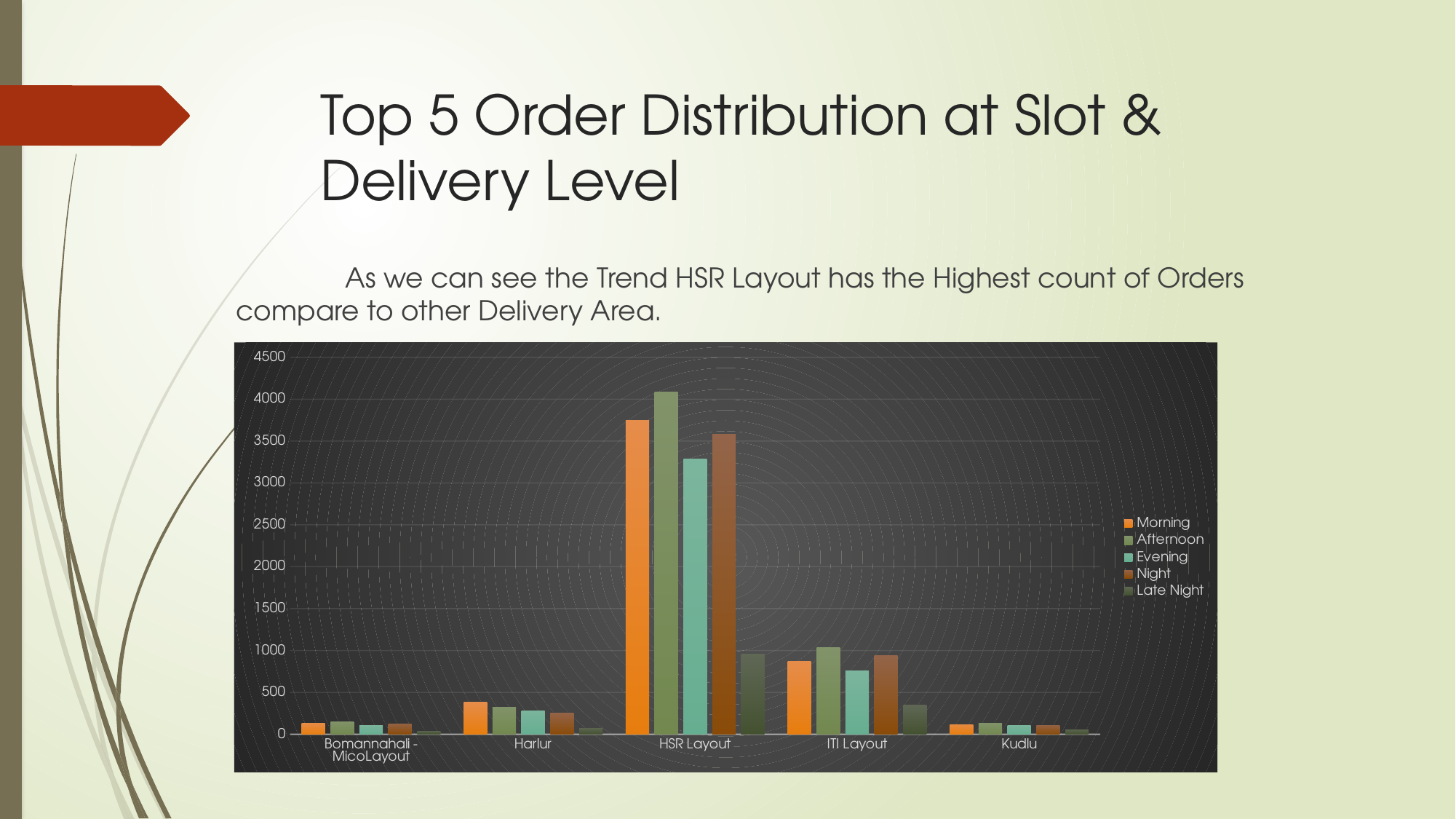

# Top 5 Order Distribution at Slot & Delivery Level
	As we can see the Trend HSR Layout has the Highest count of Orders compare to other Delivery Area.

### Chart

| Category | Morning | Afternoon | Evening | Night | Late Night |
|---|---|---|---|---|---|
| Bomannahali - MicoLayout | 132.0 | 151.0 | 107.0 | 125.0 | 36.0 |
| Harlur | 382.0 | 324.0 | 280.0 | 250.0 | 73.0 |
| HSR Layout | 3749.0 | 4085.0 | 3288.0 | 3582.0 | 953.0 |
| ITI Layout | 868.0 | 1039.0 | 757.0 | 936.0 | 346.0 |
| Kudlu | 118.0 | 130.0 | 108.0 | 105.0 | 57.0 |